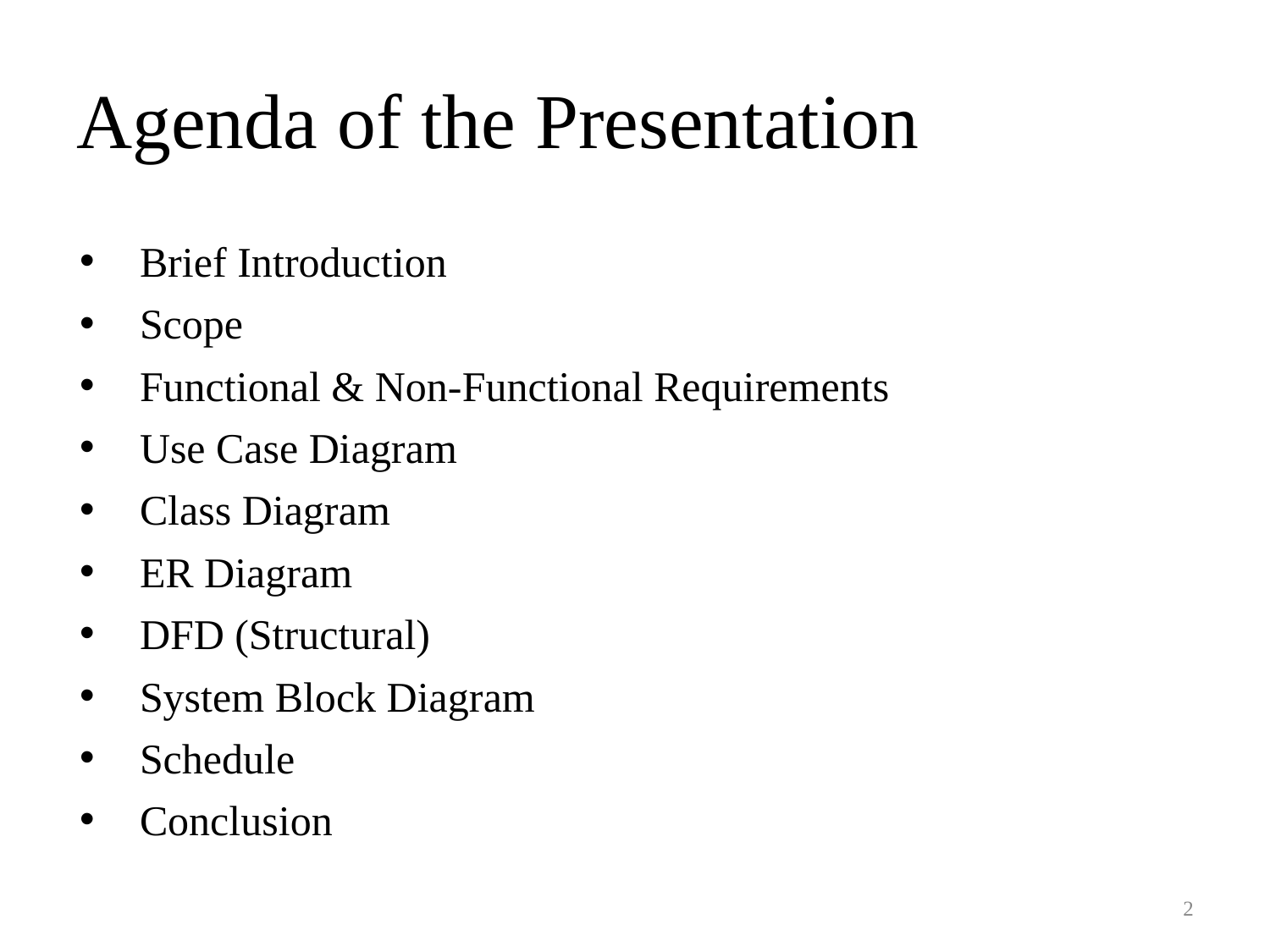

# Agenda of the Presentation
Brief Introduction
Scope
Functional & Non-Functional Requirements
Use Case Diagram
Class Diagram
ER Diagram
DFD (Structural)
System Block Diagram
Schedule
Conclusion
2